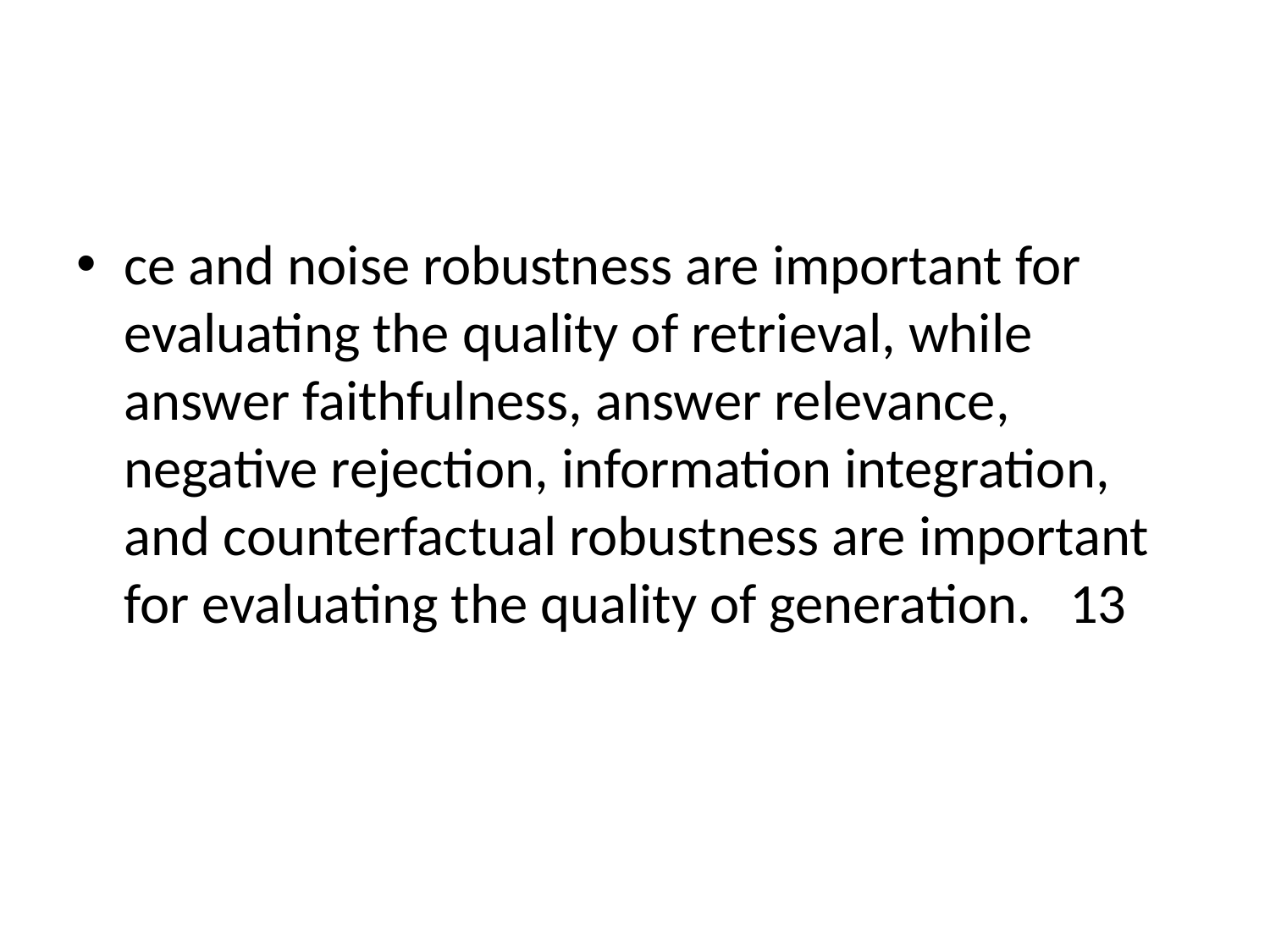

#
ce and noise robustness are important for evaluating the quality of retrieval, while answer faithfulness, answer relevance, negative rejection, information integration, and counterfactual robustness are important for evaluating the quality of generation.   13